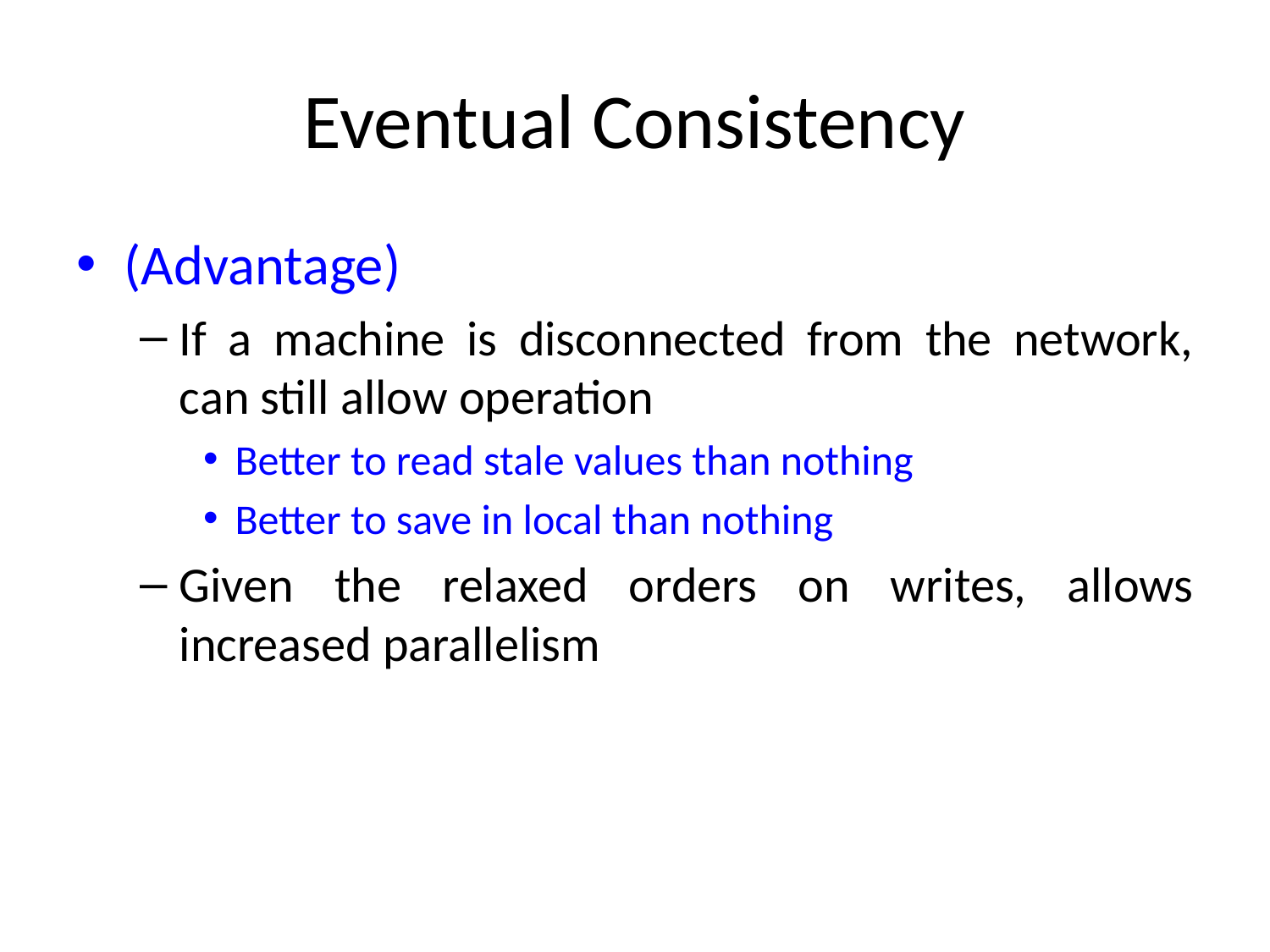

# Eventual Consistency
(Advantage)
If a machine is disconnected from the network, can still allow operation
Better to read stale values than nothing
Better to save in local than nothing
Given the relaxed orders on writes, allows increased parallelism